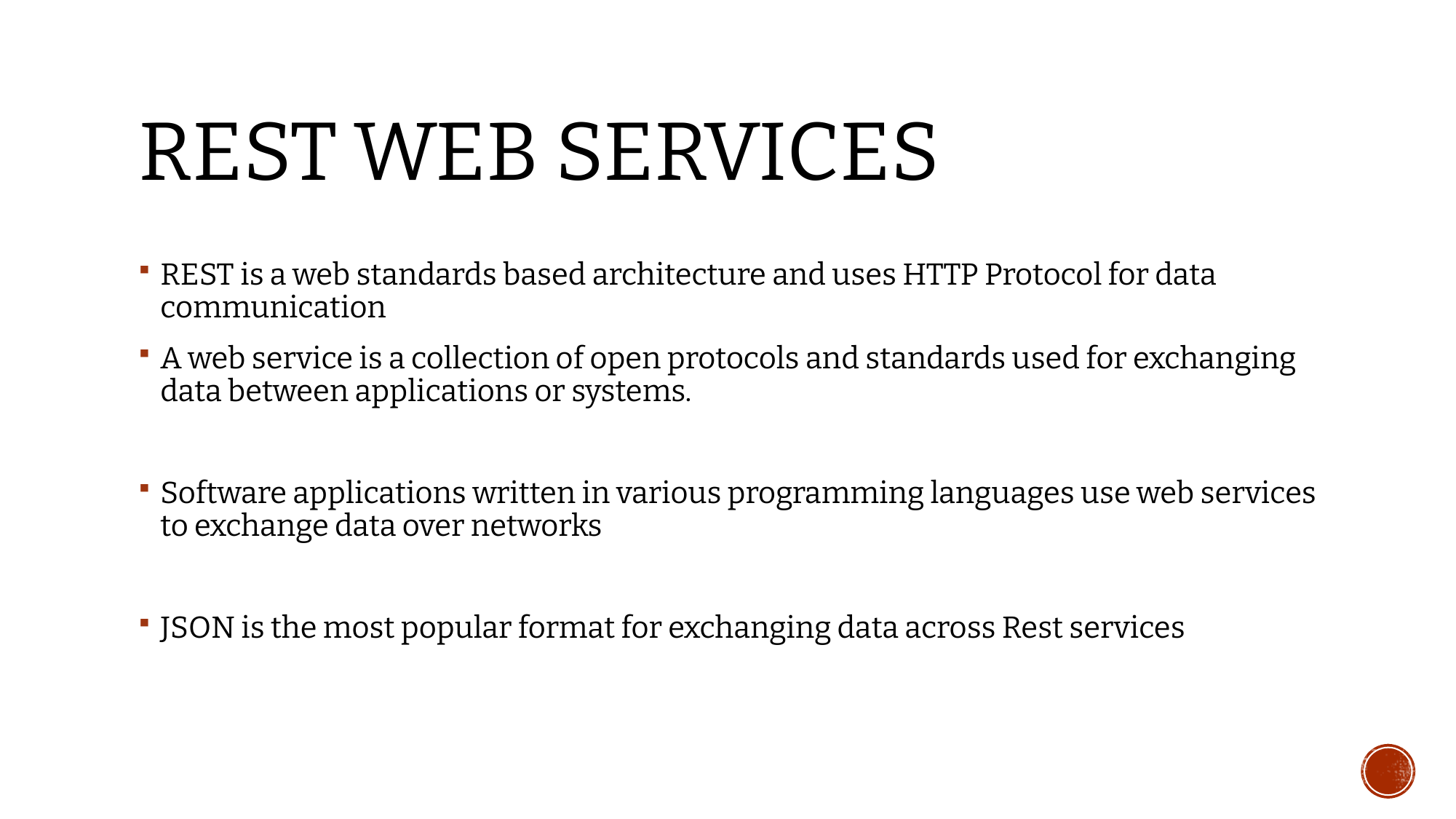

# Rest web Services
REST is a web standards based architecture and uses HTTP Protocol for data communication
A web service is a collection of open protocols and standards used for exchanging data between applications or systems.

Software applications written in various programming languages use web services to exchange data over networks

JSON is the most popular format for exchanging data across Rest services